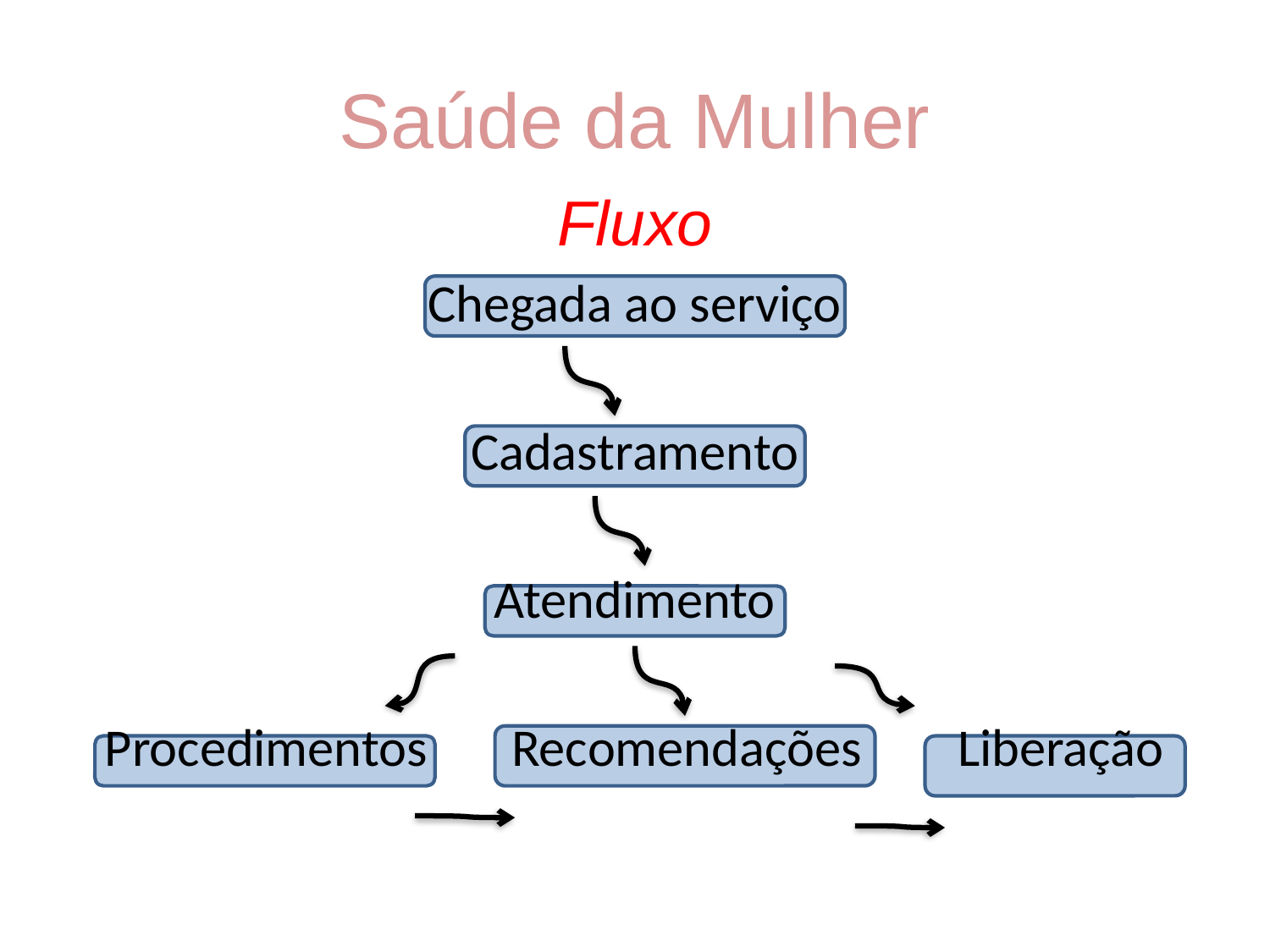

# Saúde da Mulher
Fluxo
Chegada ao serviço

Cadastramento

Atendimento

Procedimentos       Recomendações        Liberação